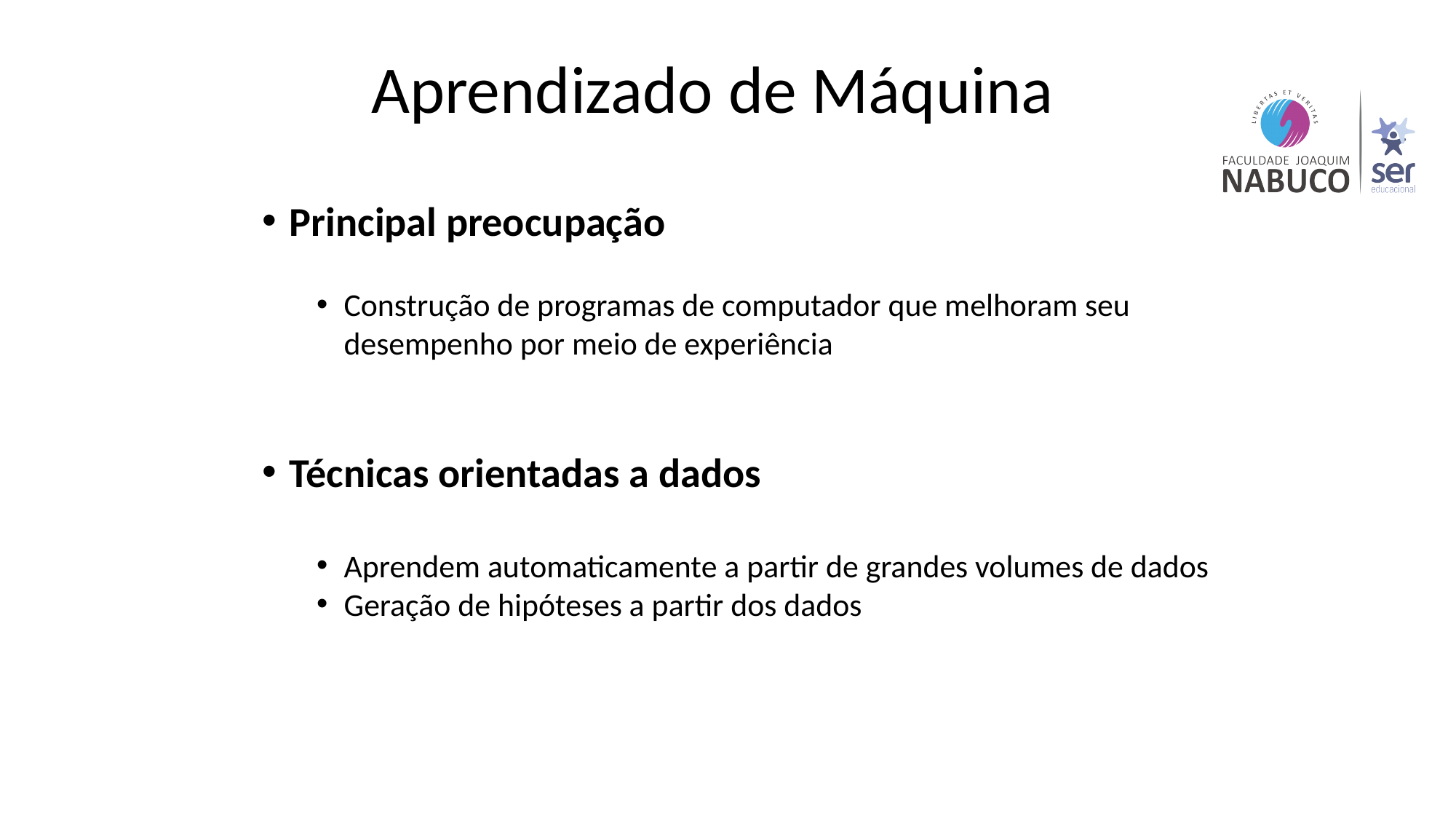

# Aprendizado de Máquina
Principal preocupação
Construção de programas de computador que melhoram seu desempenho por meio de experiência
Técnicas orientadas a dados
Aprendem automaticamente a partir de grandes volumes de dados
Geração de hipóteses a partir dos dados